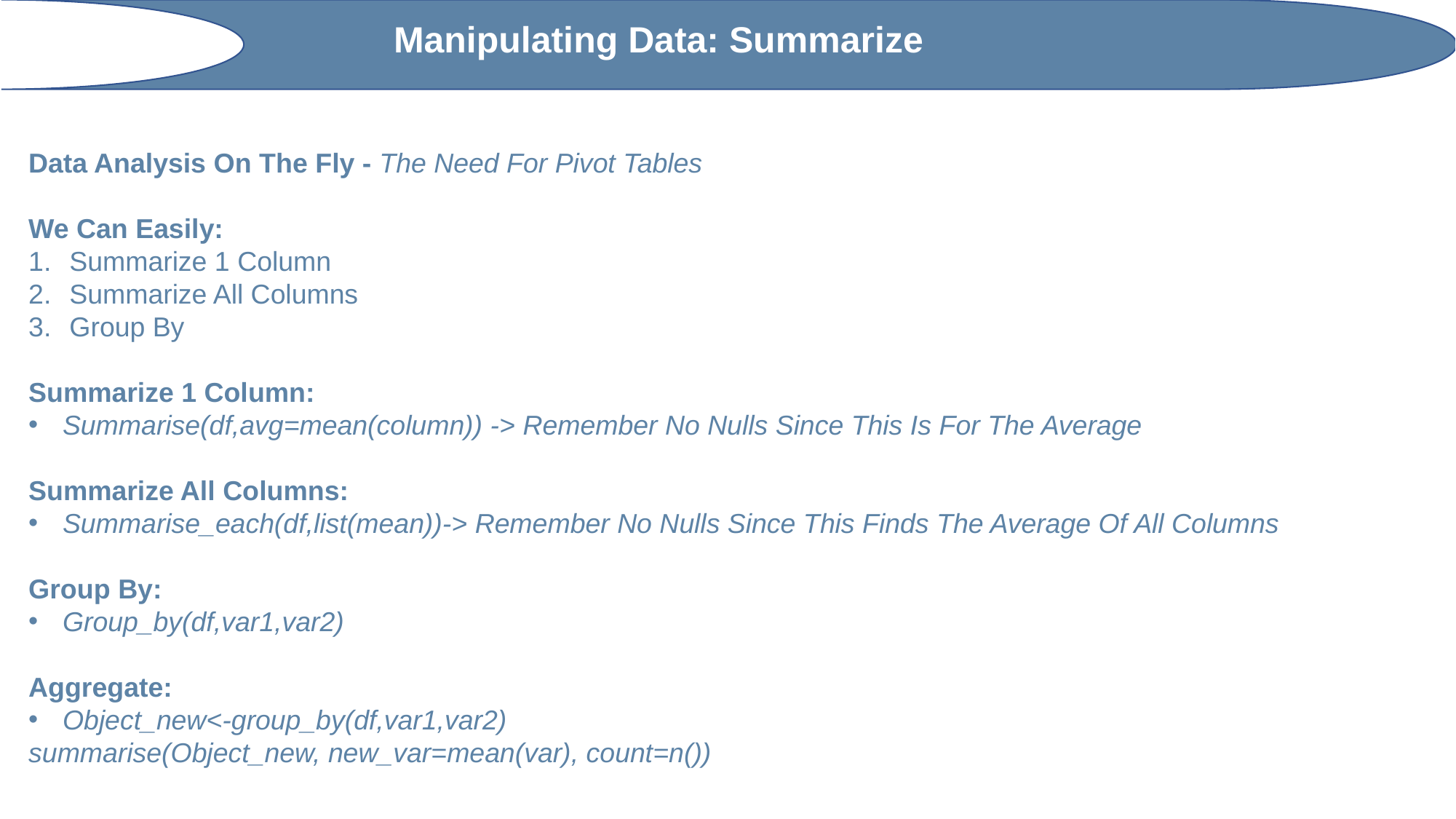

Manipulating Data: Summarize
Data Analysis On The Fly - The Need For Pivot Tables

We Can Easily:
Summarize 1 Column
Summarize All Columns
Group By

Summarize 1 Column:
Summarise(df,avg=mean(column)) -> Remember No Nulls Since This Is For The Average

Summarize All Columns:
Summarise_each(df,list(mean))-> Remember No Nulls Since This Finds The Average Of All Columns

Group By:
Group_by(df,var1,var2)

Aggregate:
Object_new<-group_by(df,var1,var2)
summarise(Object_new, new_var=mean(var), count=n())